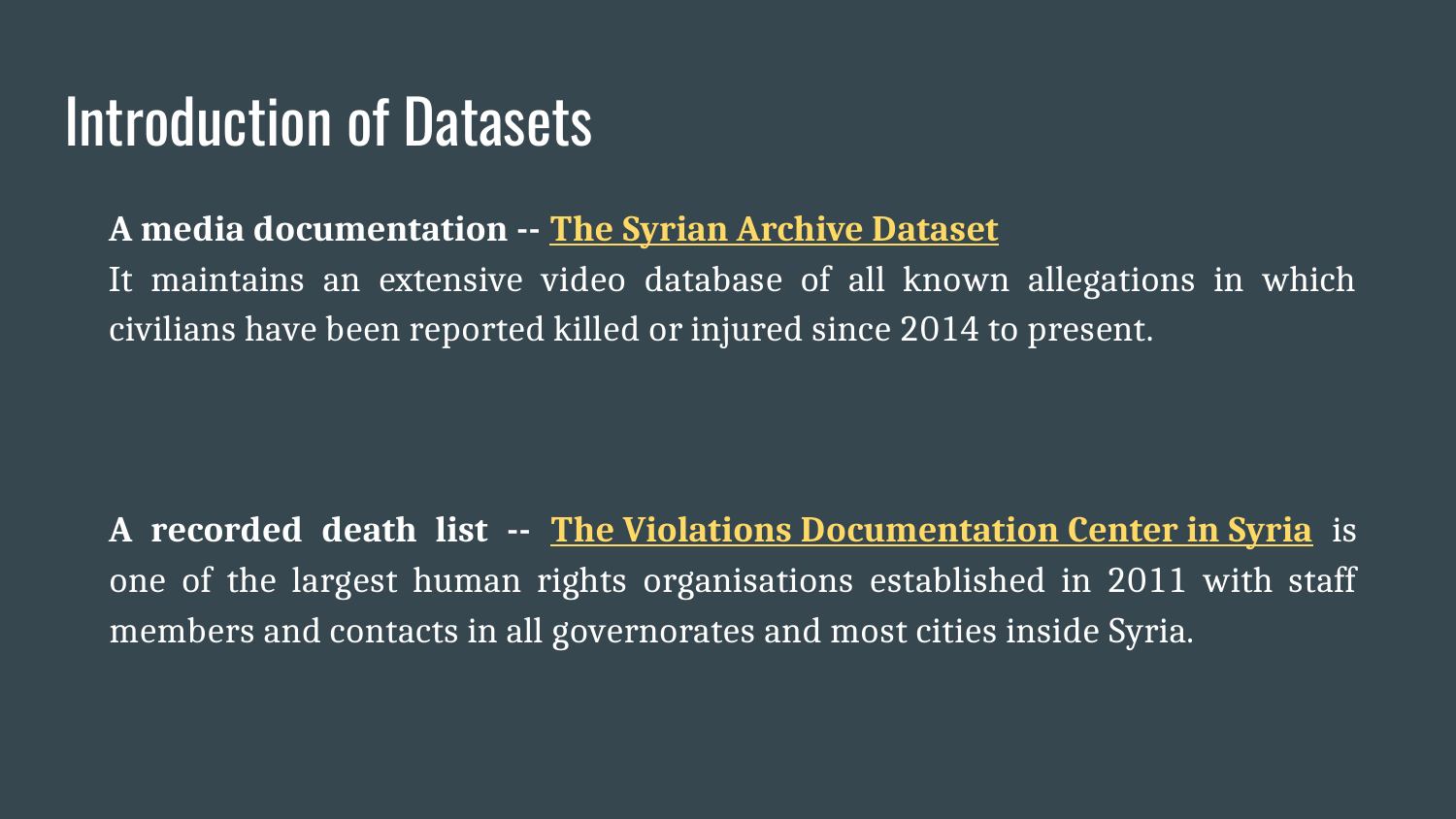

# Introduction of Datasets
A media documentation -- The Syrian Archive Dataset
It maintains an extensive video database of all known allegations in which civilians have been reported killed or injured since 2014 to present.

A recorded death list -- The Violations Documentation Center in Syria is one of the largest human rights organisations established in 2011 with staff members and contacts in all governorates and most cities inside Syria.